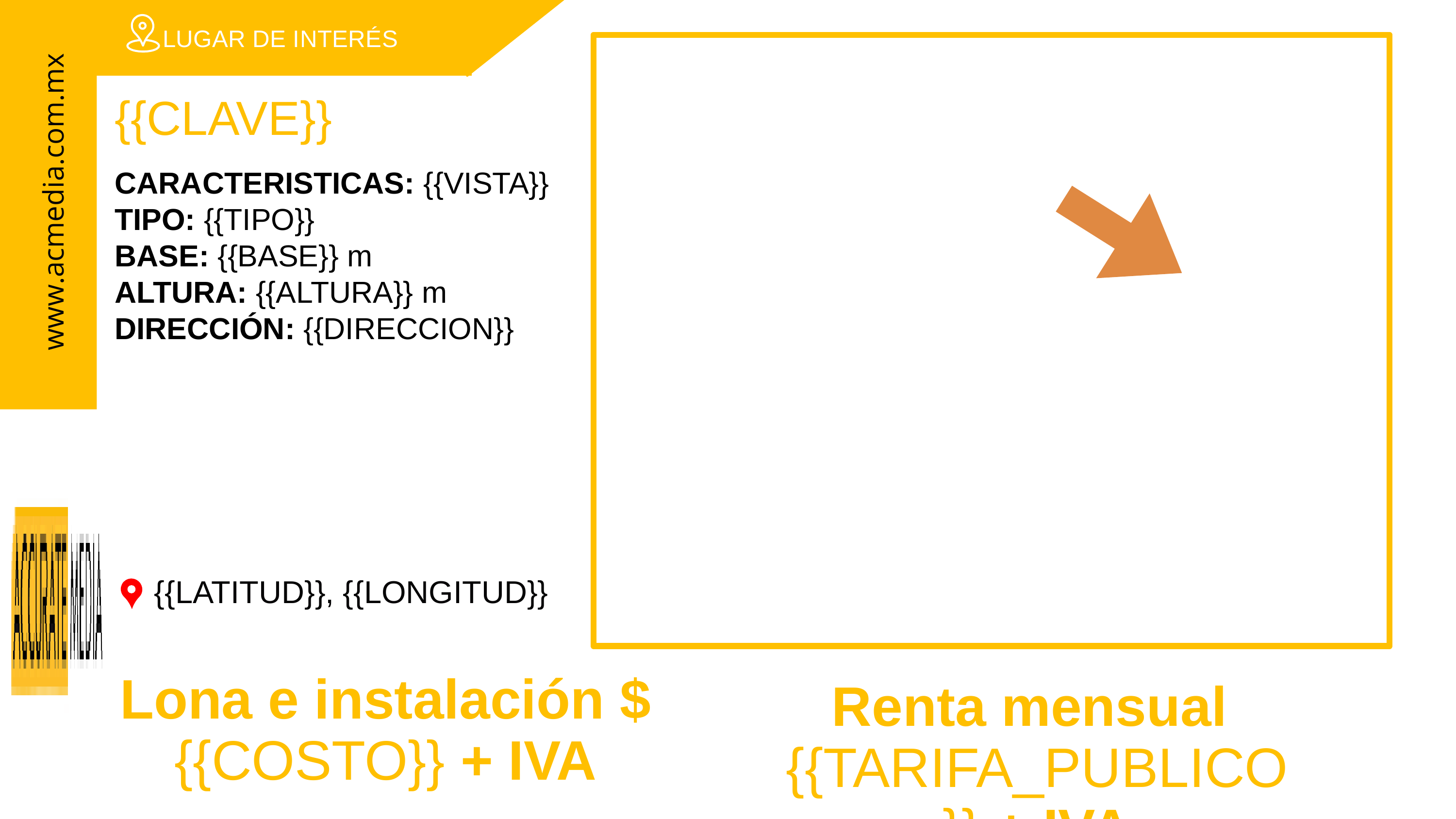

LUGAR DE INTERÉS

{{CLAVE}}
CARACTERISTICAS: {{VISTA}}
TIPO: {{TIPO}}
BASE: {{BASE}} m
ALTURA: {{ALTURA}} m
DIRECCIÓN: {{DIRECCION}}

www.acmedia.com.mx

{{LATITUD}}, {{LONGITUD}}

Lona e instalación ${{COSTO}} + IVA
Renta mensual
{{TARIFA_PUBLICO}} + IVA